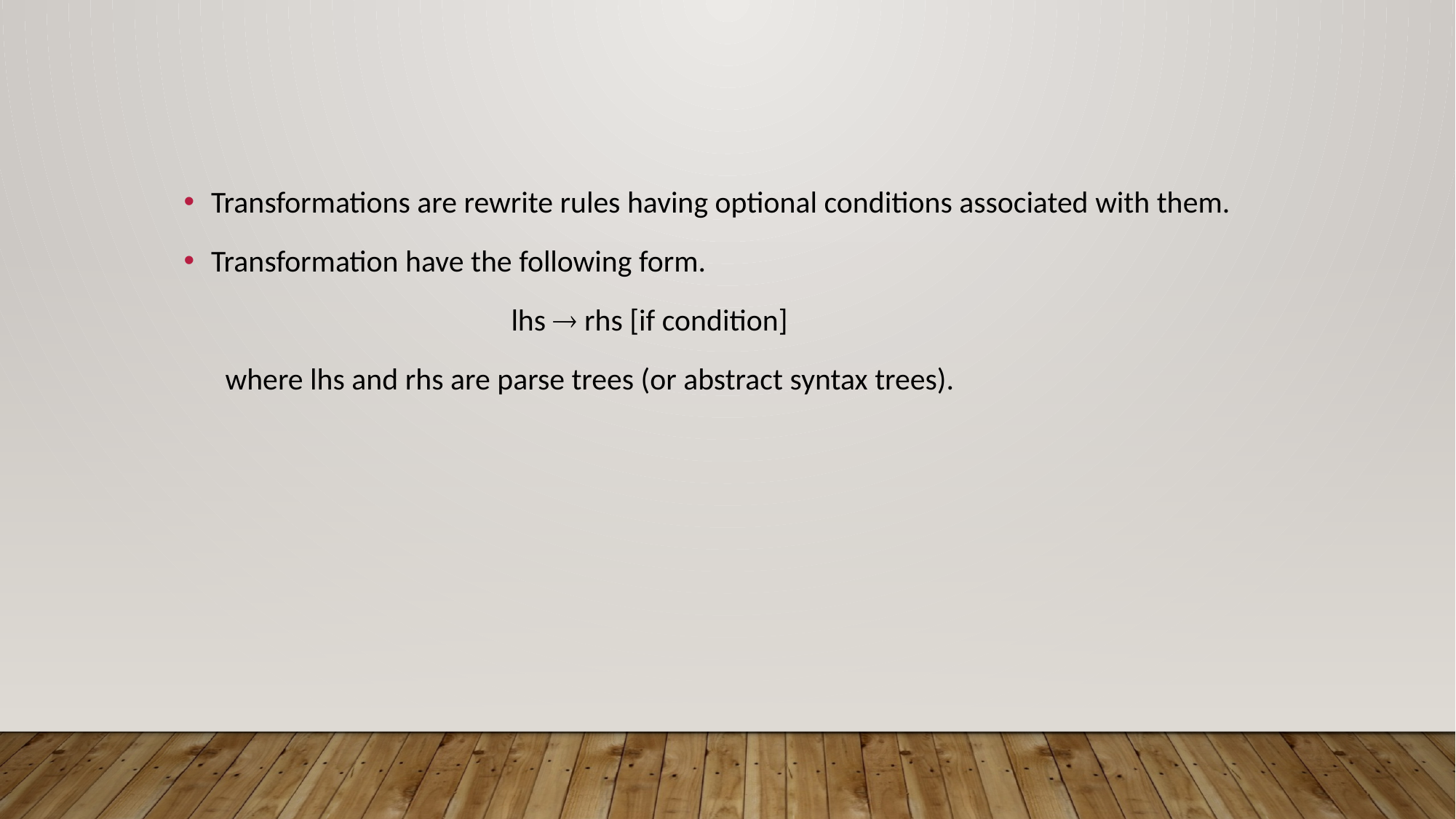

Transformations are rewrite rules having optional conditions associated with them.
Transformation have the following form.
			lhs → rhs [if condition]
      where lhs and rhs are parse trees (or abstract syntax trees).